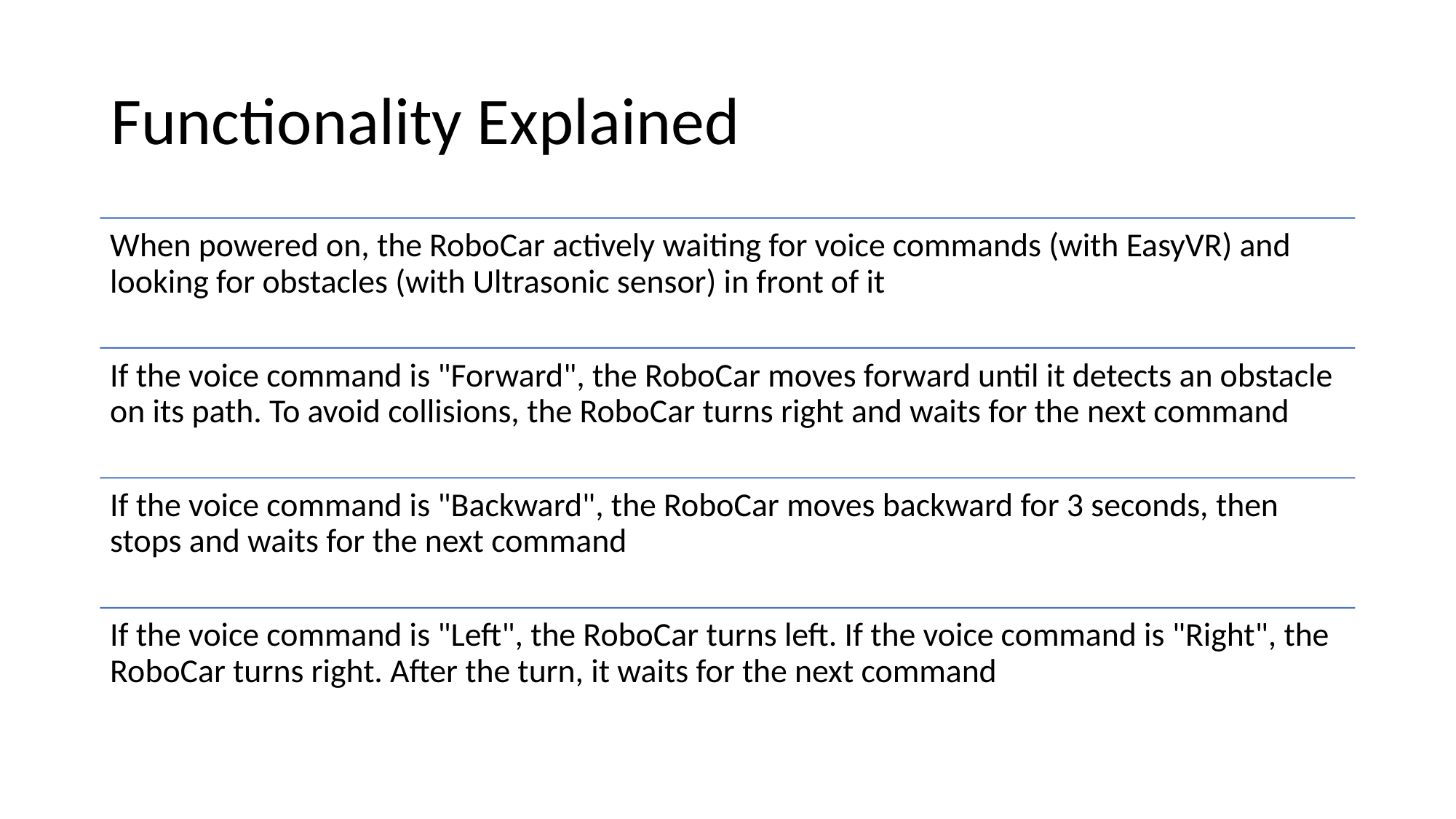

# Functionality Explained
When powered on, the RoboCar actively waiting for voice commands (with EasyVR) and looking for obstacles (with Ultrasonic sensor) in front of it
If the voice command is "Forward", the RoboCar moves forward until it detects an obstacle on its path. To avoid collisions, the RoboCar turns right and waits for the next command
If the voice command is "Backward", the RoboCar moves backward for 3 seconds, then stops and waits for the next command
If the voice command is "Left", the RoboCar turns left. If the voice command is "Right", the RoboCar turns right. After the turn, it waits for the next command